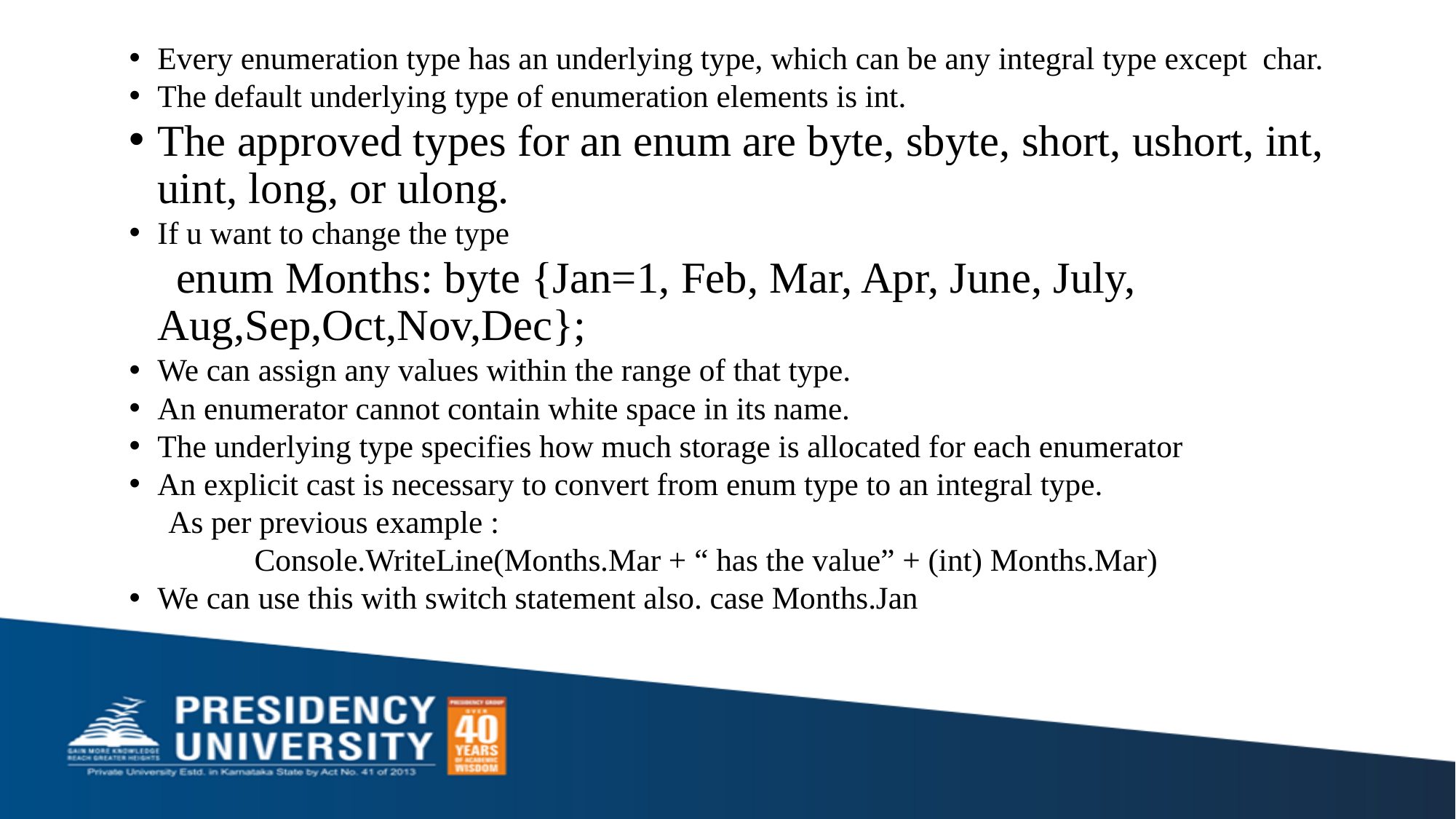

Every enumeration type has an underlying type, which can be any integral type except  char.
The default underlying type of enumeration elements is int.
The approved types for an enum are byte, sbyte, short, ushort, int, uint, long, or ulong.
If u want to change the type
      enum Months: byte {Jan=1, Feb, Mar, Apr, June, July, Aug,Sep,Oct,Nov,Dec};
We can assign any values within the range of that type.
An enumerator cannot contain white space in its name.
The underlying type specifies how much storage is allocated for each enumerator
An explicit cast is necessary to convert from enum type to an integral type.
     As per previous example :
                Console.WriteLine(Months.Mar + “ has the value” + (int) Months.Mar)
We can use this with switch statement also. case Months.Jan